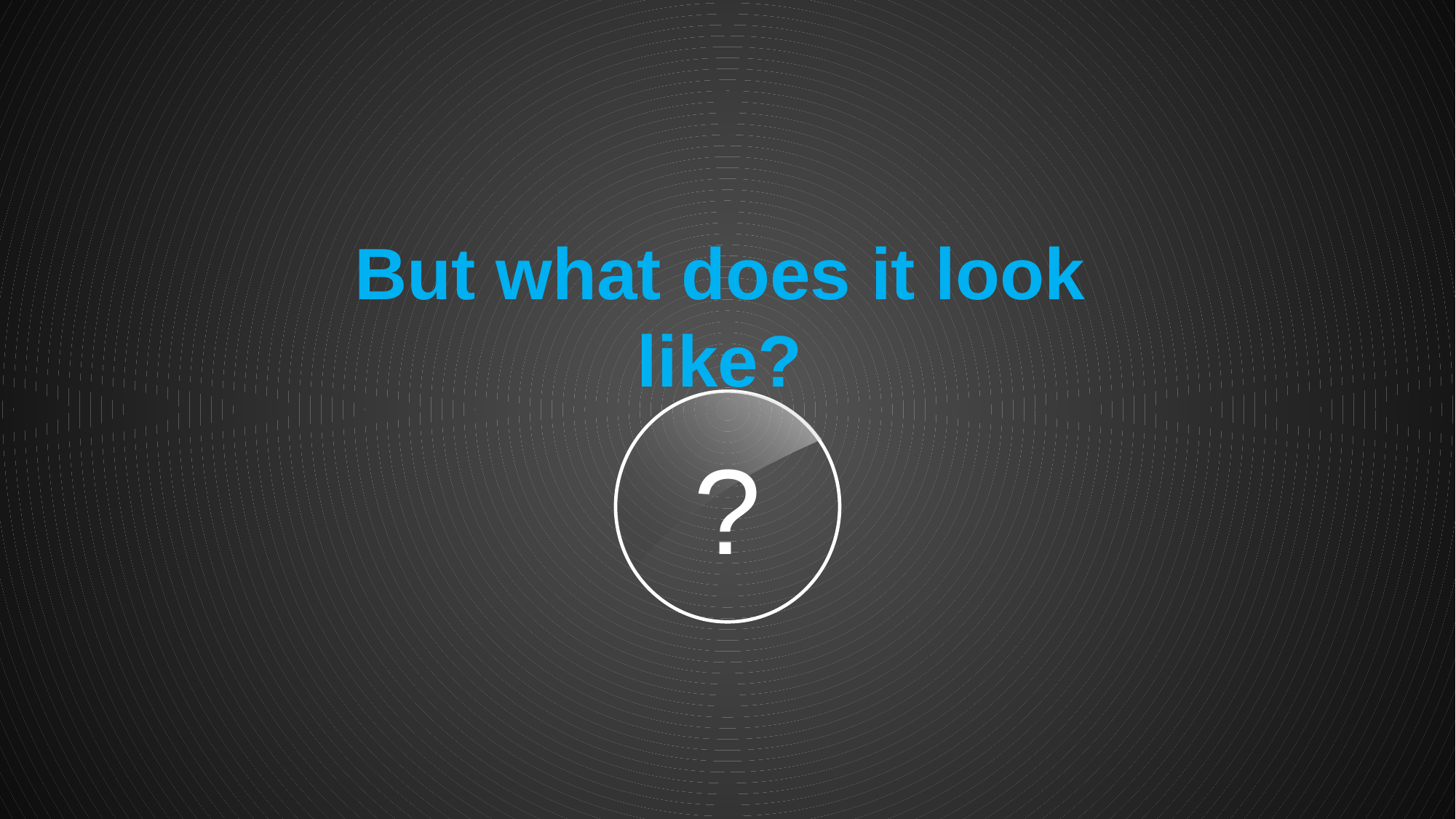

But what does it look like?

?